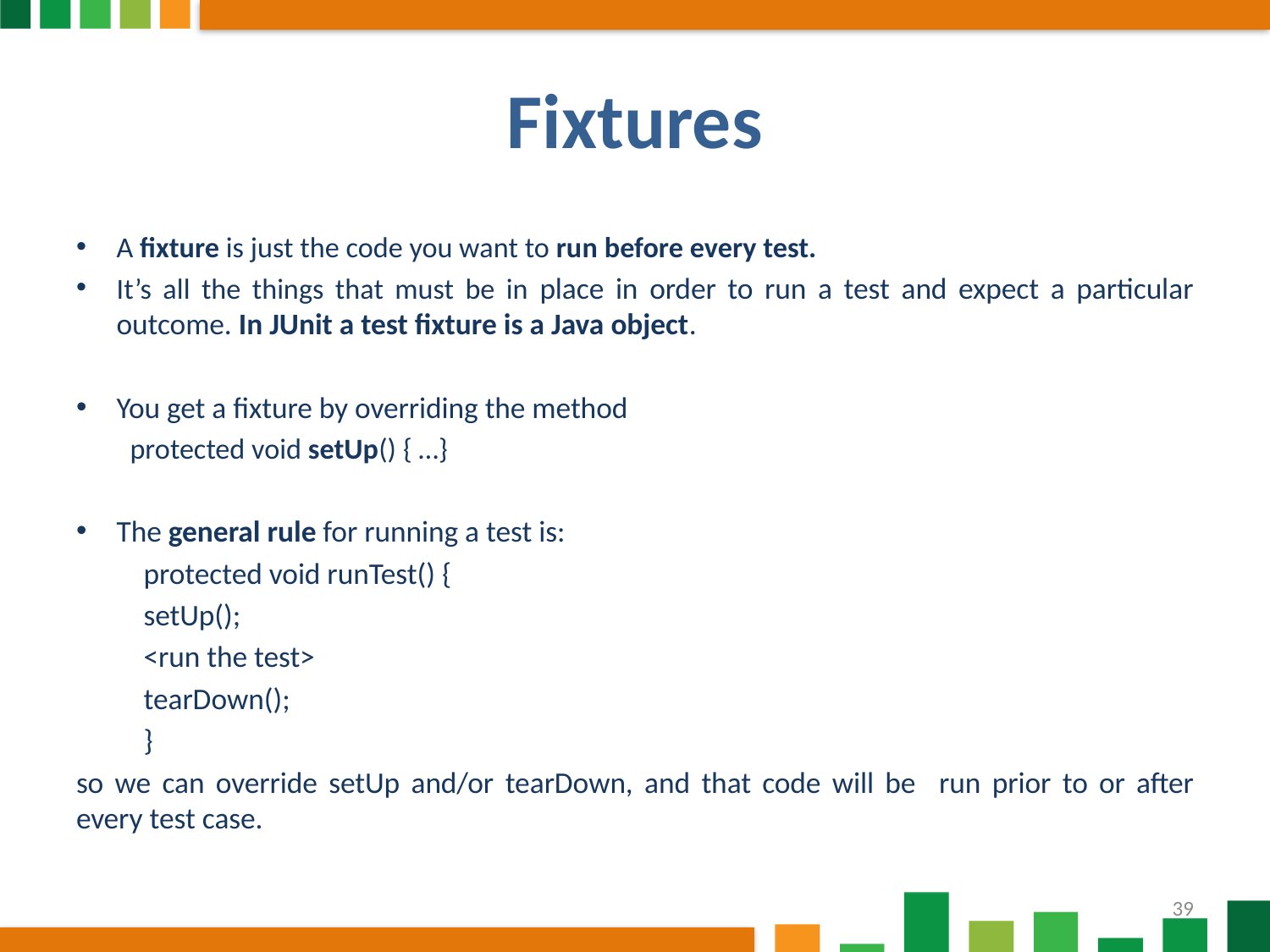

# Fixtures
A fixture is just the code you want to run before every test.
It’s all the things that must be in place in order to run a test and expect a particular outcome. In JUnit a test fixture is a Java object.

You get a fixture by overriding the method
protected void setUp() { …}

The general rule for running a test is:
	protected void runTest() {
		setUp();
		<run the test>
		tearDown();
	}
so we can override setUp and/or tearDown, and that code will be 	run prior to or after every test case.
39